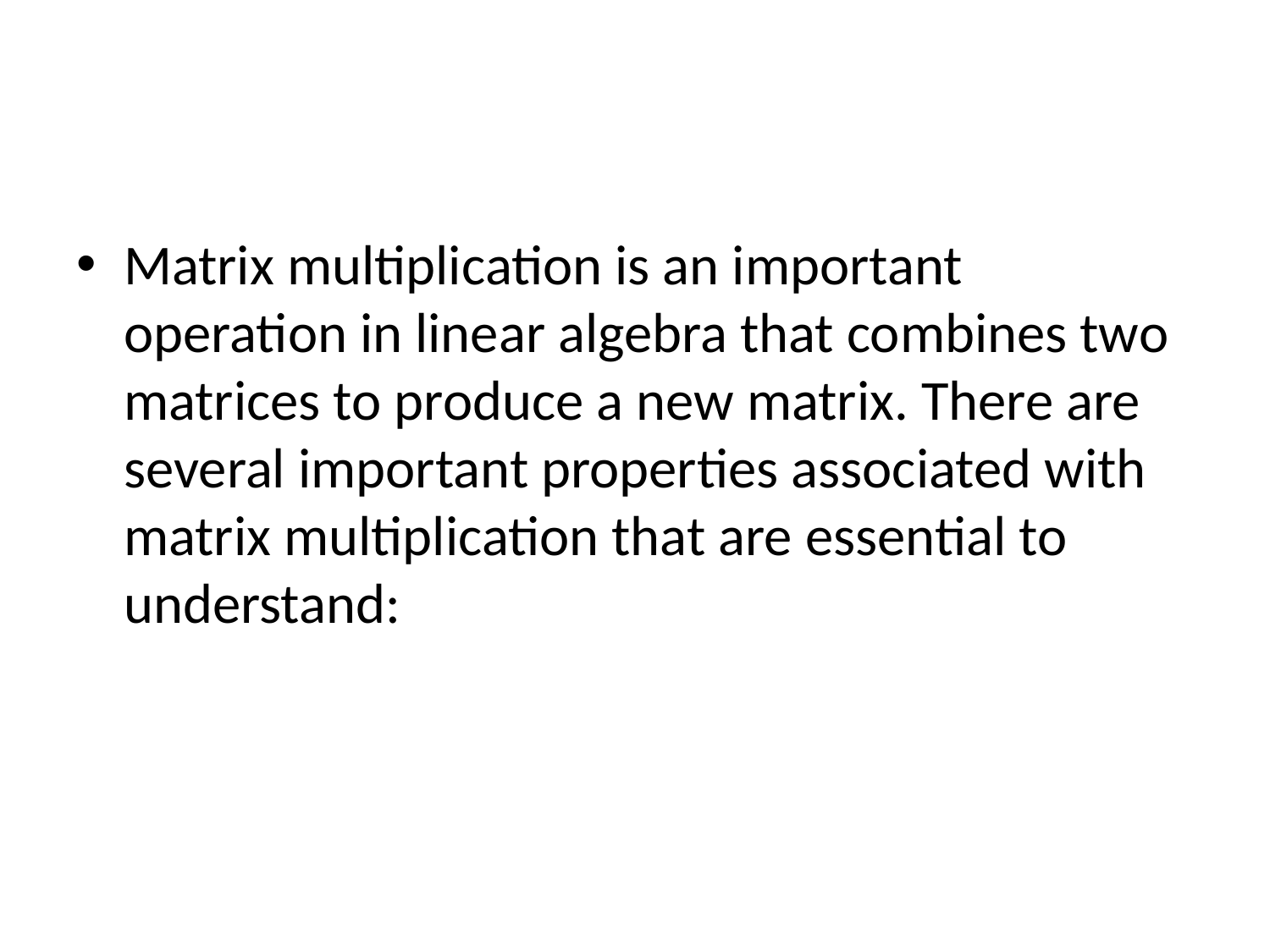

#
Matrix multiplication is an important operation in linear algebra that combines two matrices to produce a new matrix. There are several important properties associated with matrix multiplication that are essential to understand: